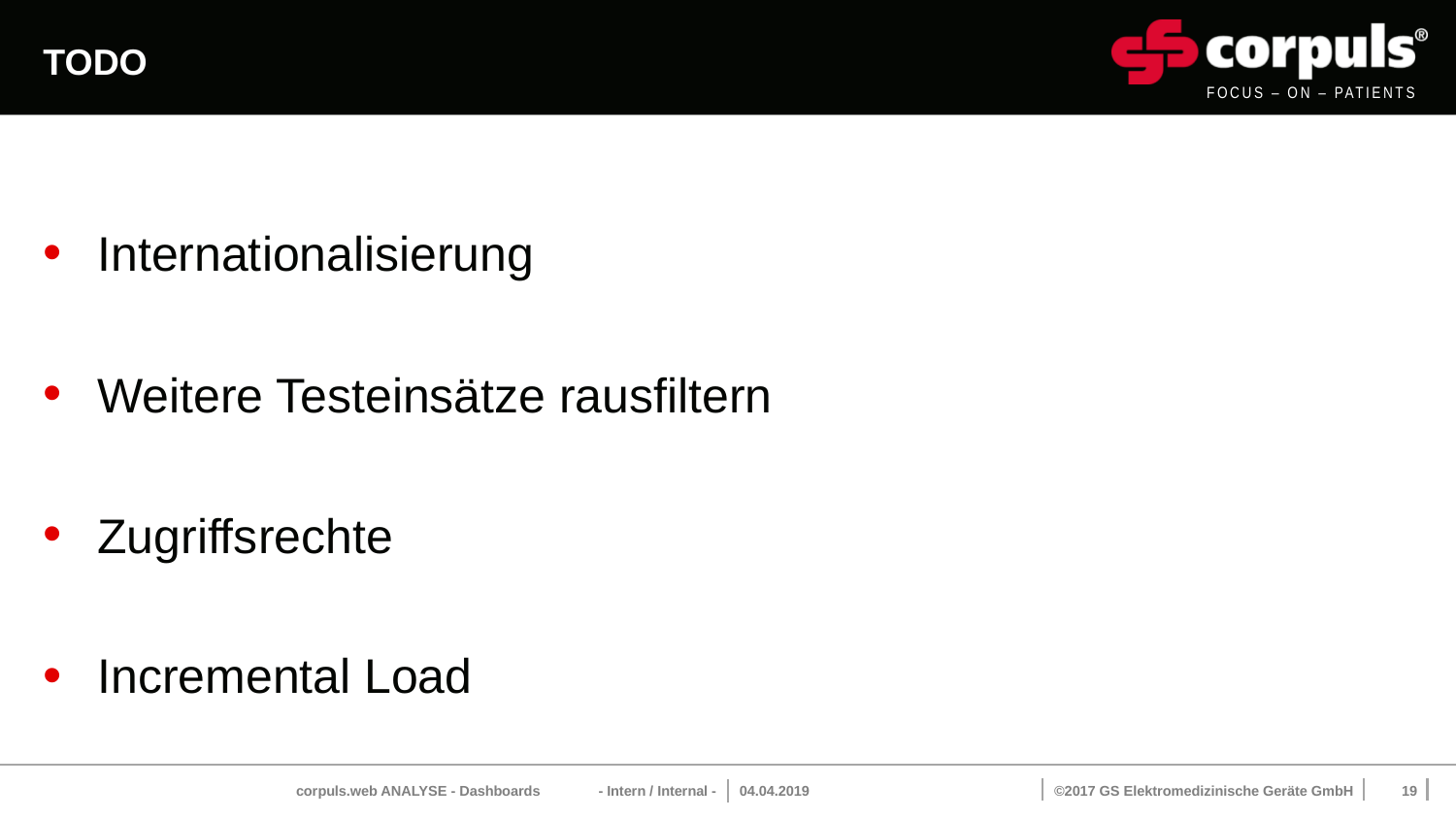

# Todo

Internationalisierung

Weitere Testeinsätze rausfiltern

Zugriffsrechte

Incremental Load

corpuls.web ANALYSE - Dashboards               - Intern / Internal -
04.04.2019
19